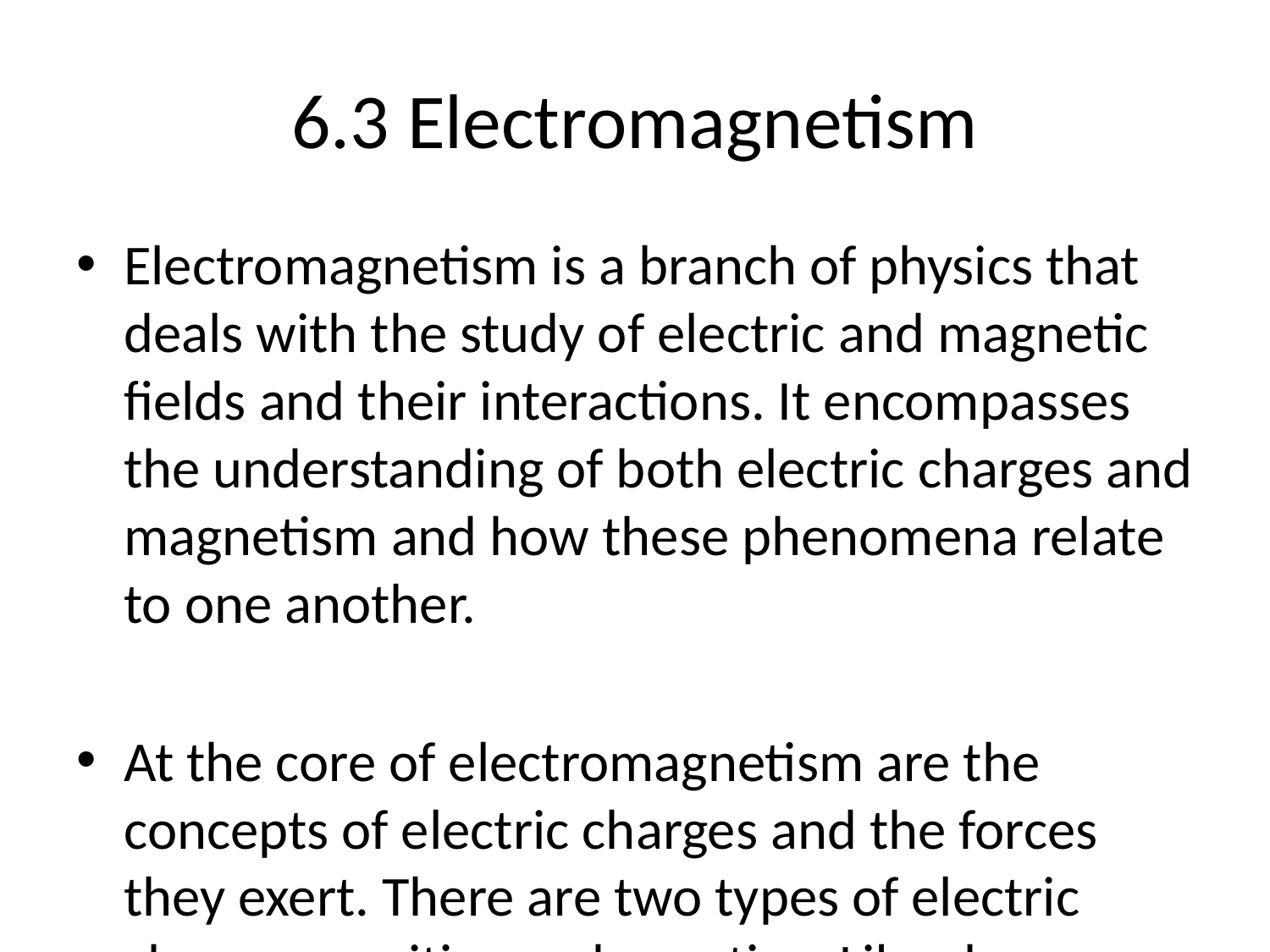

# 6.3 Electromagnetism
Electromagnetism is a branch of physics that deals with the study of electric and magnetic fields and their interactions. It encompasses the understanding of both electric charges and magnetism and how these phenomena relate to one another.

At the core of electromagnetism are the concepts of electric charges and the forces they exert. There are two types of electric charges: positive and negative. Like charges repel each other, while unlike charges attract each other. This fundamental property is described by Coulomb's law, which states that the force between two charged objects is directly proportional to the product of their charges and inversely proportional to the square of the distance between them.

Moving electric charges also generate magnetic fields. This relationship was first discovered by Danish physicist Hans Christian Ørsted in 1820. The resulting interaction between electric and magnetic fields is the foundation of electromagnetism.

One of the key discoveries in electromagnetism is Ampere's law, formulated by French physicist André-Marie Ampere in 1826. This law states that the magnetic field around a current-carrying wire is directly proportional to the current passing through the wire. This principle is the basis for various applications of electromagnetism, such as electric motors and transformers.

Electromagnetic induction, discovered by English physicist Michael Faraday in the early 19th century, describes the generation of an electric current through a changing magnetic field. When a wire is moved through a magnetic field or when the magnetic field through a wire changes, an electric current is induced in the wire. This principle is employed in devices such as generators and transformers and forms the foundation of the study of electromagnetic waves.

The relationship between electric and magnetic fields is also described by Maxwell's equations. These equations, formulated by James Clerk Maxwell in the 1860s, connect electric and magnetic fields with the propagation of electromagnetic waves. They predict that changes in electric fields generate magnetic fields, and vice versa, resulting in the propagation of electromagnetic radiation at the speed of light. Electromagnetic waves include various forms of radiation, such as radio waves, microwaves, infrared, visible light, ultraviolet, X-rays, and gamma rays.

The study of electromagnetism is essential in various fields, including engineering, telecommunications, electronics, and particle physics. It allows for the understanding and manipulation of electric and magnetic fields, leading to technological advancements that have revolutionized our daily lives. From the development of electrical power systems to the creation of electronic devices, electromagnetism plays a crucial role in shaping modern society.